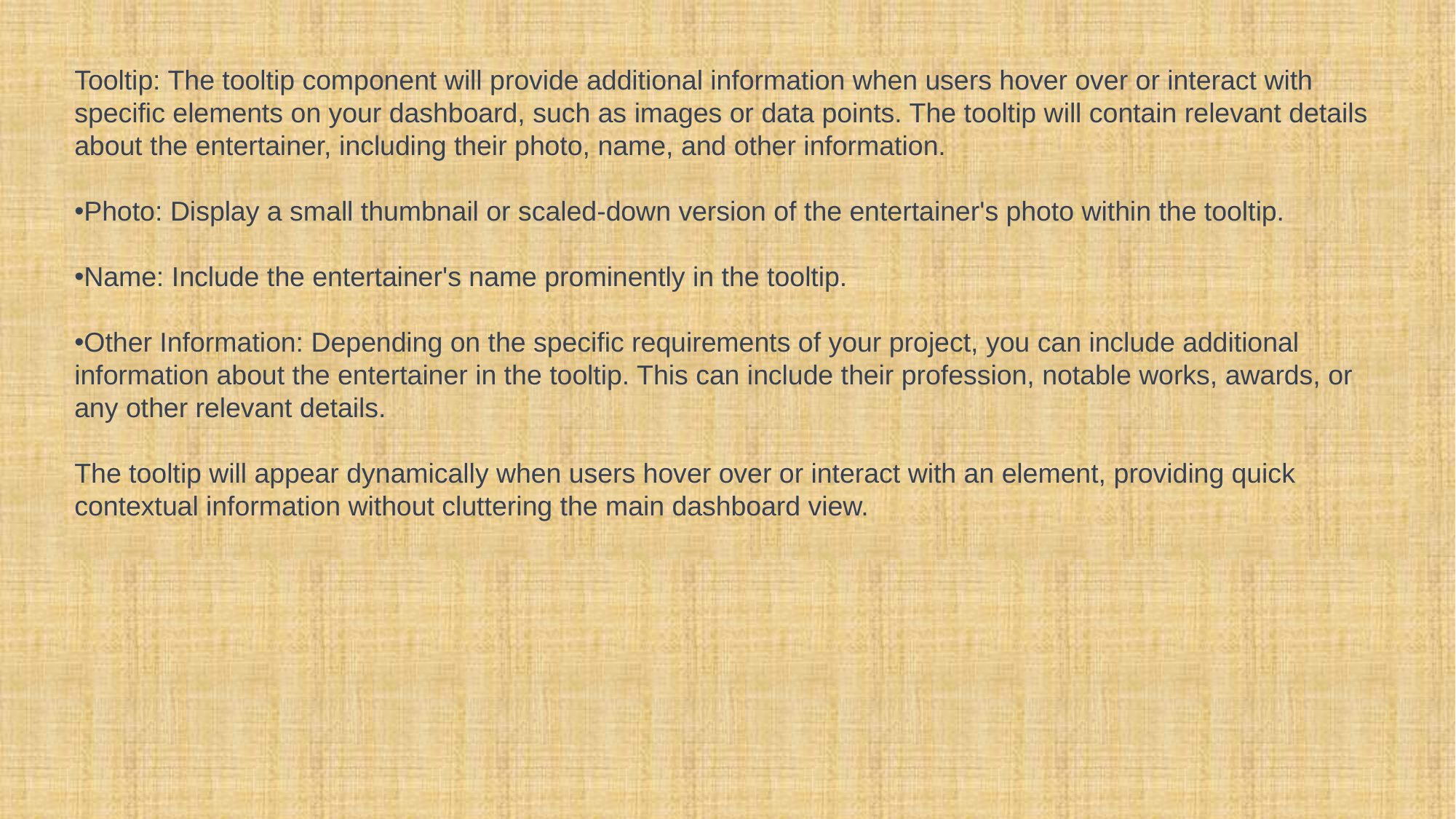

Tooltip: The tooltip component will provide additional information when users hover over or interact with specific elements on your dashboard, such as images or data points. The tooltip will contain relevant details about the entertainer, including their photo, name, and other information.

Photo: Display a small thumbnail or scaled-down version of the entertainer's photo within the tooltip.

Name: Include the entertainer's name prominently in the tooltip.

Other Information: Depending on the specific requirements of your project, you can include additional information about the entertainer in the tooltip. This can include their profession, notable works, awards, or any other relevant details.

The tooltip will appear dynamically when users hover over or interact with an element, providing quick contextual information without cluttering the main dashboard view.